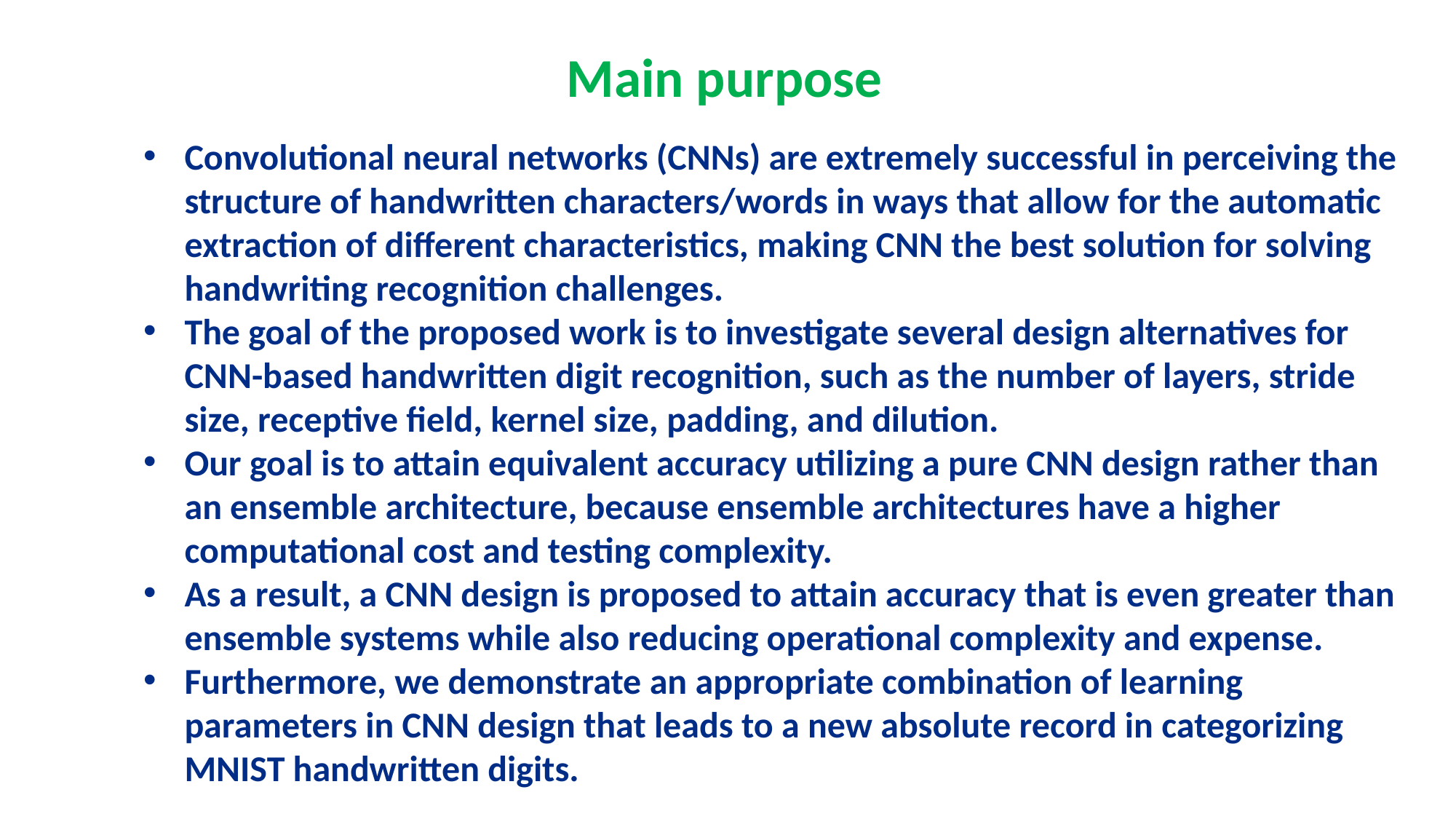

Main purpose
Convolutional neural networks (CNNs) are extremely successful in perceiving the structure of handwritten characters/words in ways that allow for the automatic extraction of different characteristics, making CNN the best solution for solving handwriting recognition challenges.
The goal of the proposed work is to investigate several design alternatives for CNN-based handwritten digit recognition, such as the number of layers, stride size, receptive field, kernel size, padding, and dilution.
Our goal is to attain equivalent accuracy utilizing a pure CNN design rather than an ensemble architecture, because ensemble architectures have a higher computational cost and testing complexity.
As a result, a CNN design is proposed to attain accuracy that is even greater than ensemble systems while also reducing operational complexity and expense.
Furthermore, we demonstrate an appropriate combination of learning parameters in CNN design that leads to a new absolute record in categorizing MNIST handwritten digits.